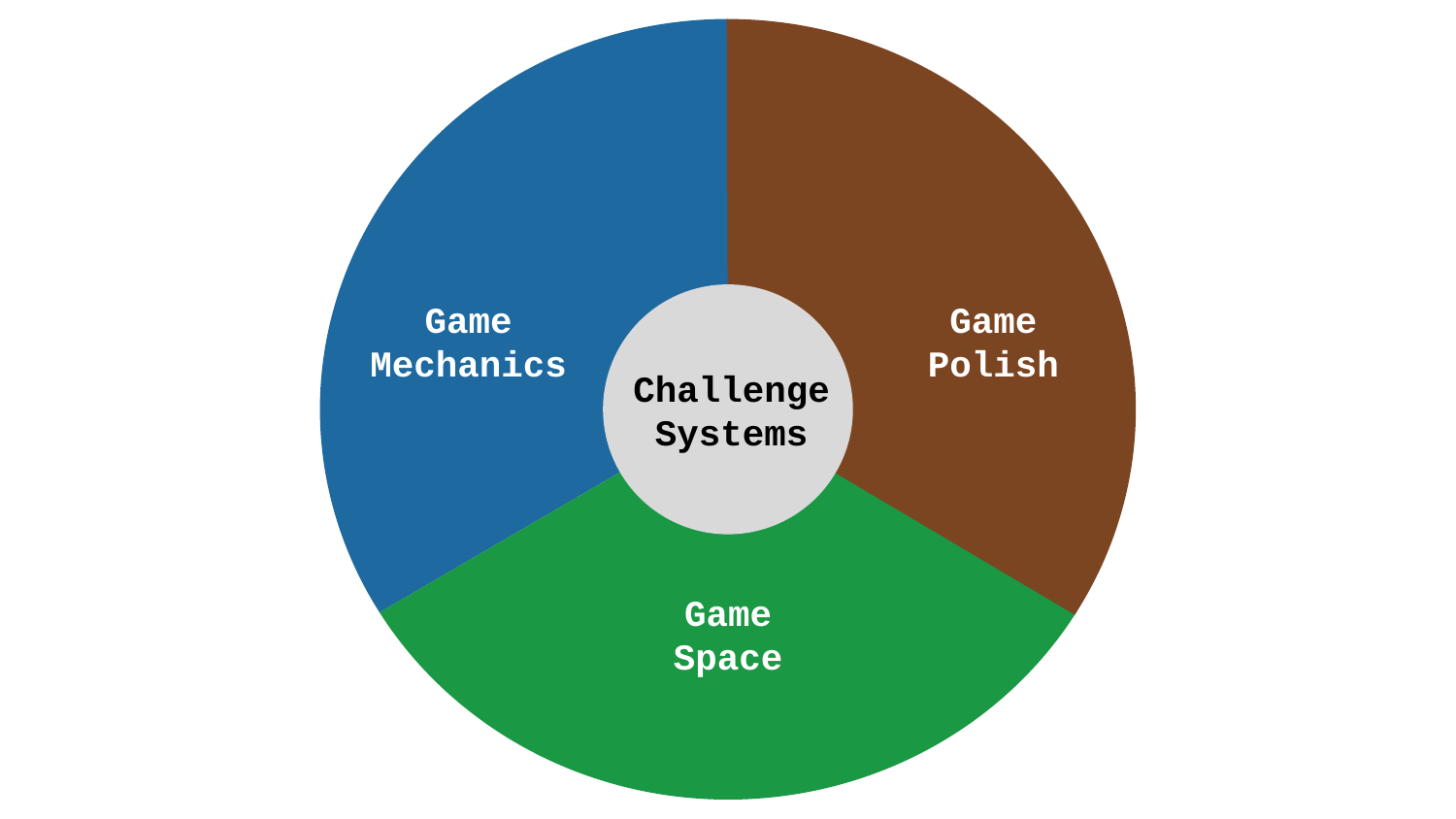

Game
Mechanics
Game
Polish
Challenge
Systems
Game
Space